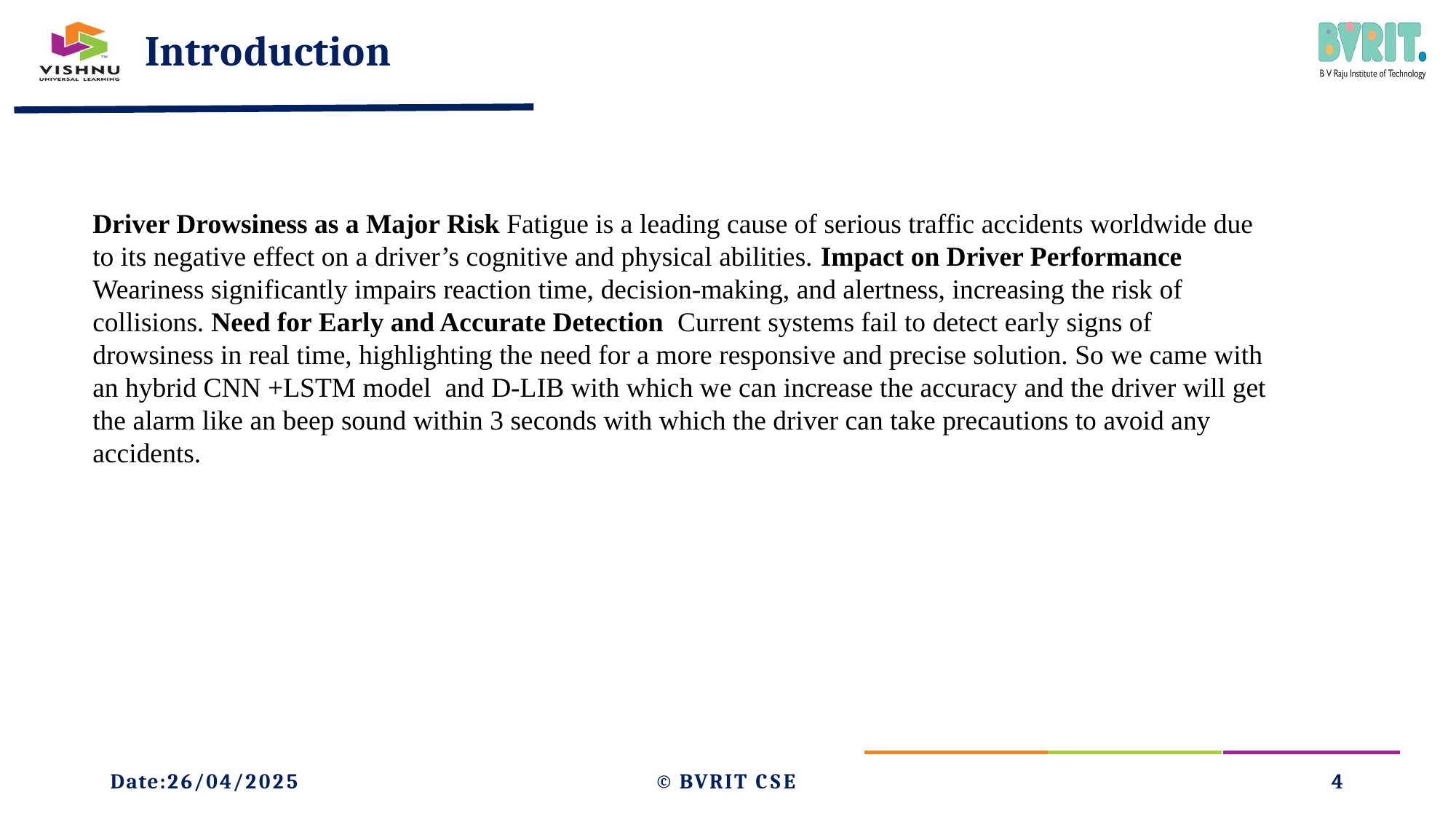

# Introduction
Driver Drowsiness as a Major Risk Fatigue is a leading cause of serious traffic accidents worldwide due to its negative effect on a driver’s cognitive and physical abilities. Impact on Driver Performance  Weariness significantly impairs reaction time, decision-making, and alertness, increasing the risk of collisions. Need for Early and Accurate Detection  Current systems fail to detect early signs of drowsiness in real time, highlighting the need for a more responsive and precise solution. So we came with an hybrid CNN +LSTM model  and D-LIB with which we can increase the accuracy and the driver will get the alarm like an beep sound within 3 seconds with which the driver can take precautions to avoid any accidents.

Date:26/04/2025
© BVRIT CSE
4